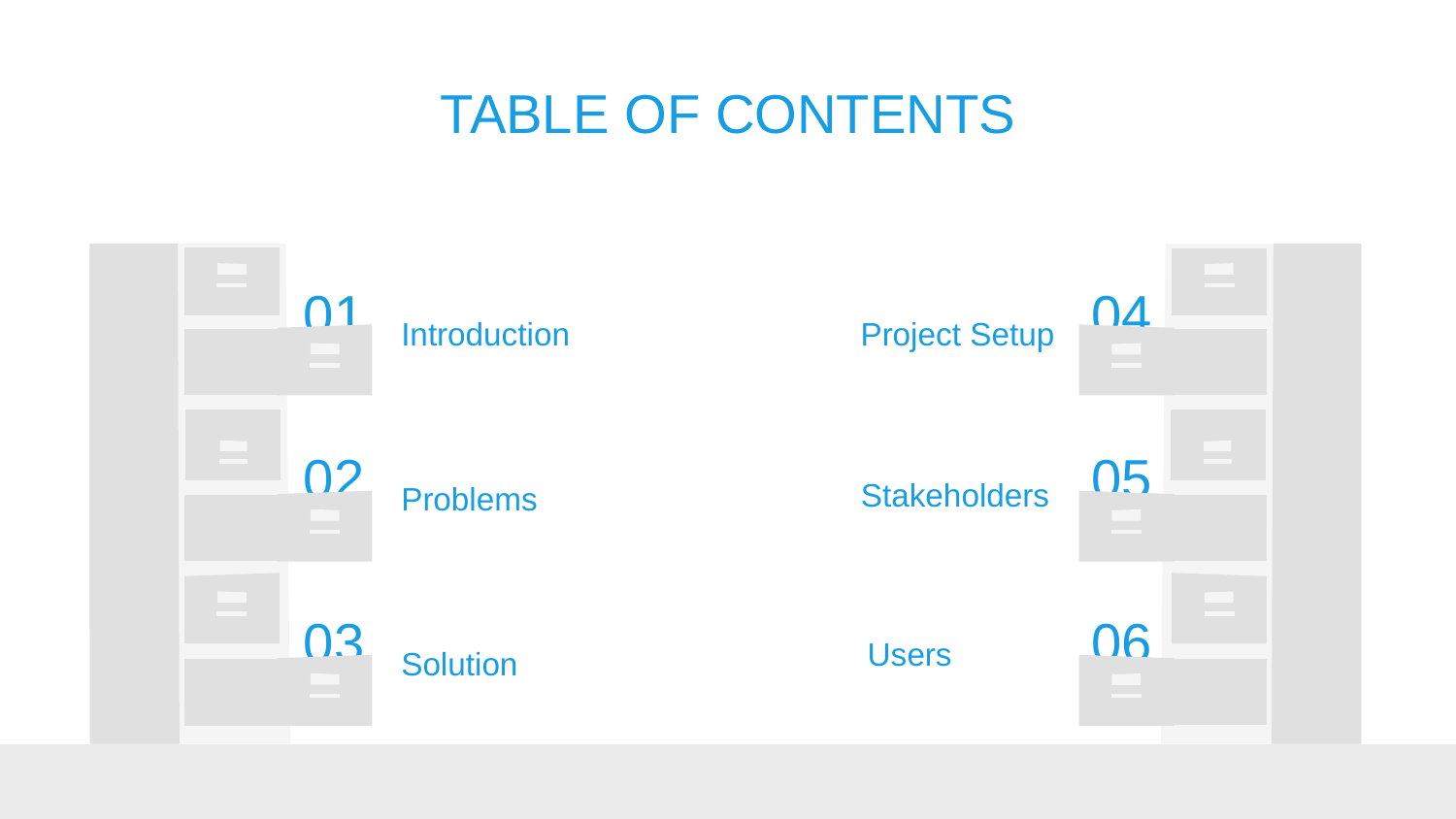

# TABLE OF CONTENTS

04
01
Introduction
Project Setup
Stakeholders
Problems
02
05
Users
03
Solution
06